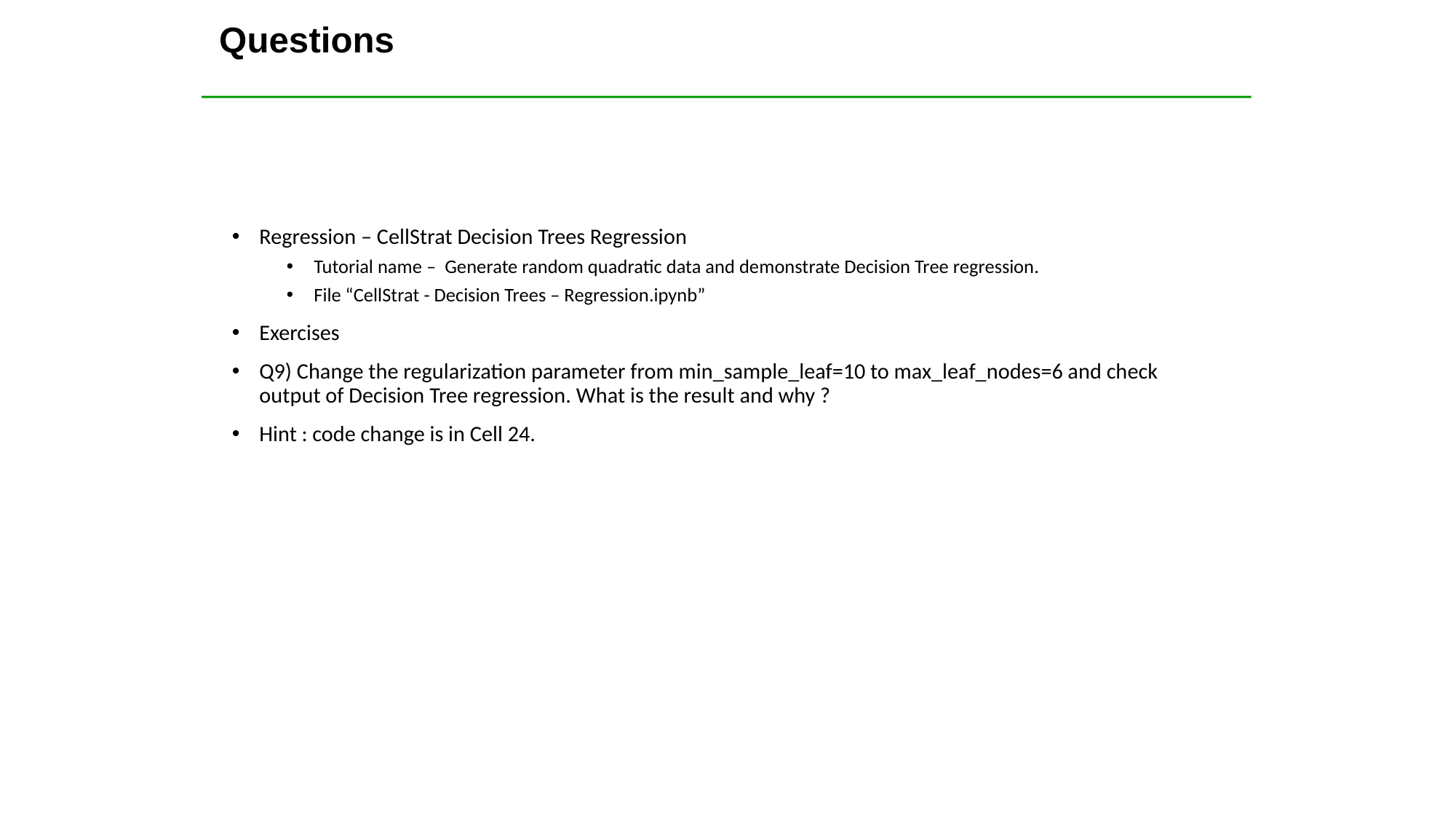

Questions

Regression – CellStrat Decision Trees Regression
Tutorial name –  Generate random quadratic data and demonstrate Decision Tree regression.
File “CellStrat - Decision Trees – Regression.ipynb”
Exercises
Q9) Change the regularization parameter from min_sample_leaf=10 to max_leaf_nodes=6 and check output of Decision Tree regression. What is the result and why ?
Hint : code change is in Cell 24.